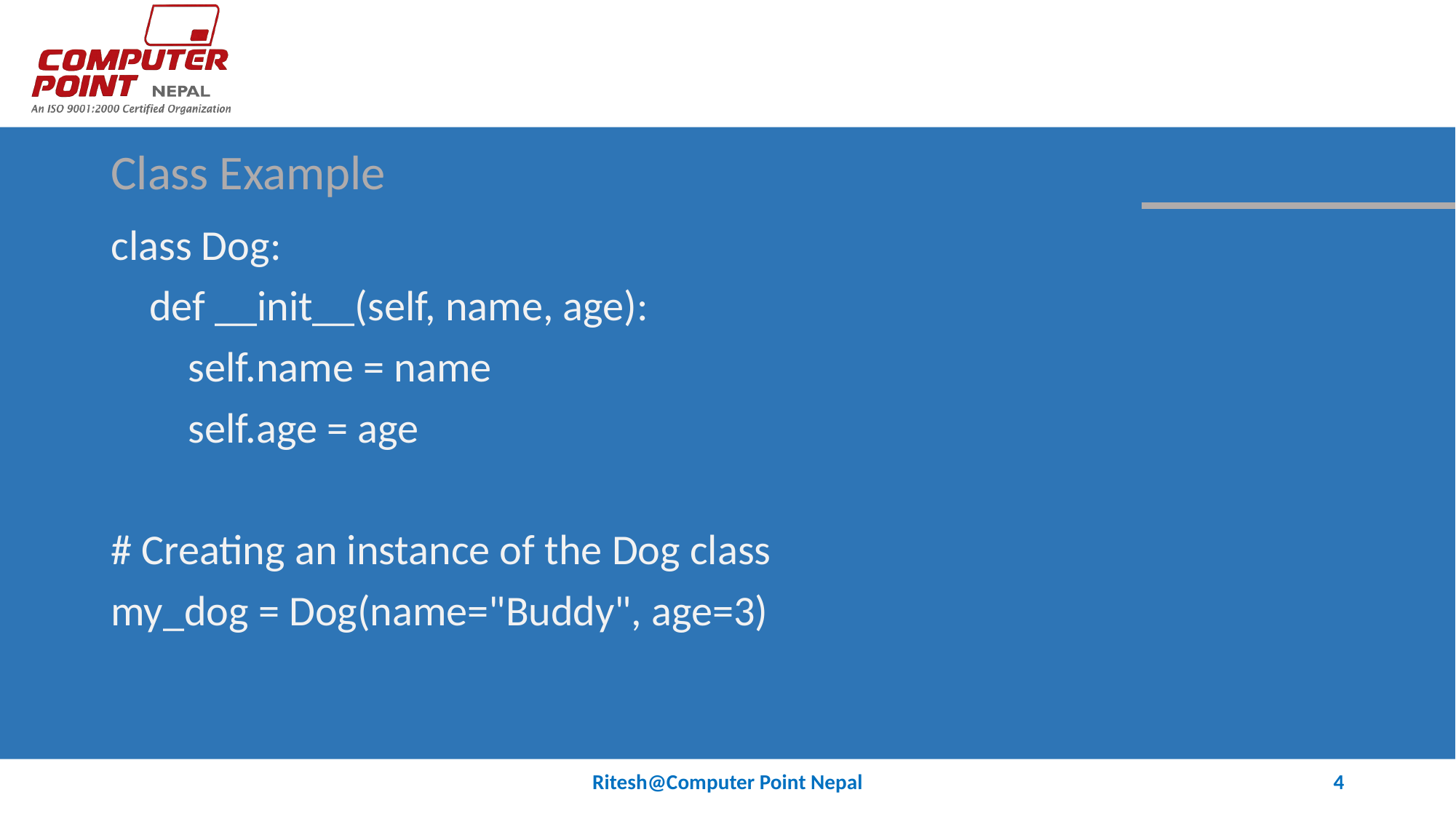

# Class Example
class Dog:
    def __init__(self, name, age):
        self.name = name
        self.age = age

# Creating an instance of the Dog class
my_dog = Dog(name="Buddy", age=3)

Ritesh@Computer Point Nepal

4